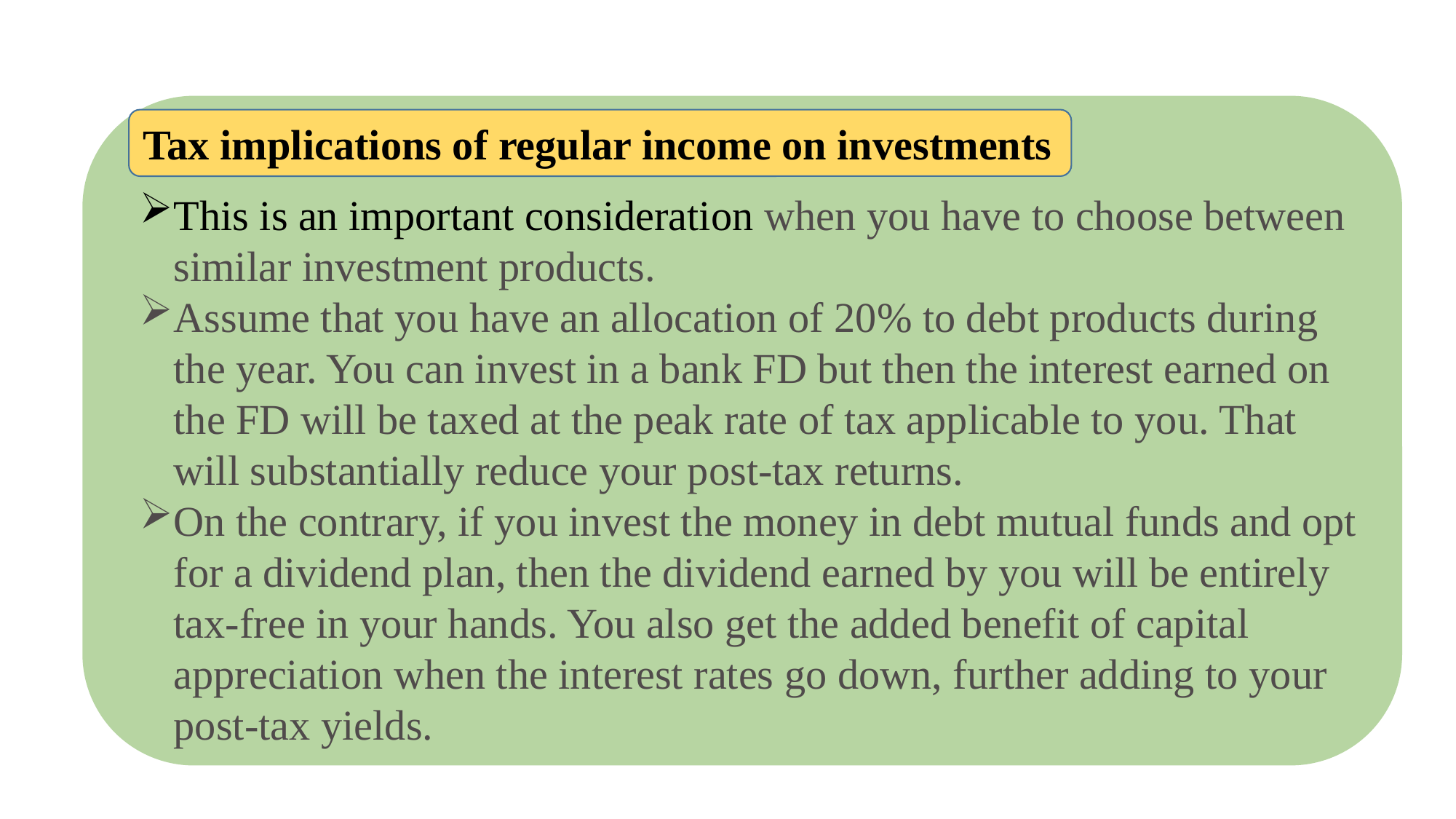

Tax implications of regular income on investments
This is an important consideration when you have to choose between similar investment products.
Assume that you have an allocation of 20% to debt products during the year. You can invest in a bank FD but then the interest earned on the FD will be taxed at the peak rate of tax applicable to you. That will substantially reduce your post-tax returns.
On the contrary, if you invest the money in debt mutual funds and opt for a dividend plan, then the dividend earned by you will be entirely tax-free in your hands. You also get the added benefit of capital appreciation when the interest rates go down, further adding to your post-tax yields.